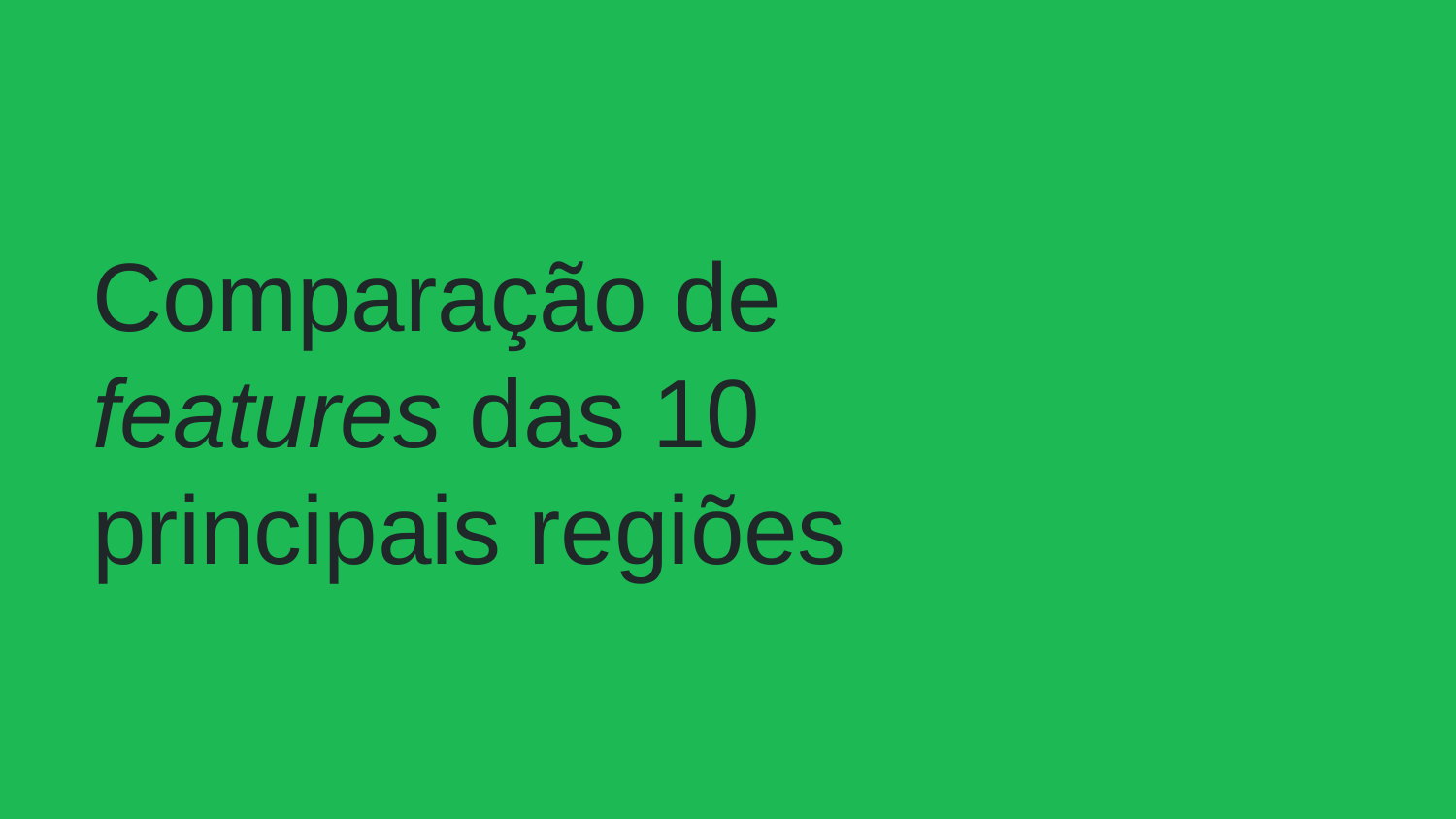

# Comparação de features das 10 principais regiões